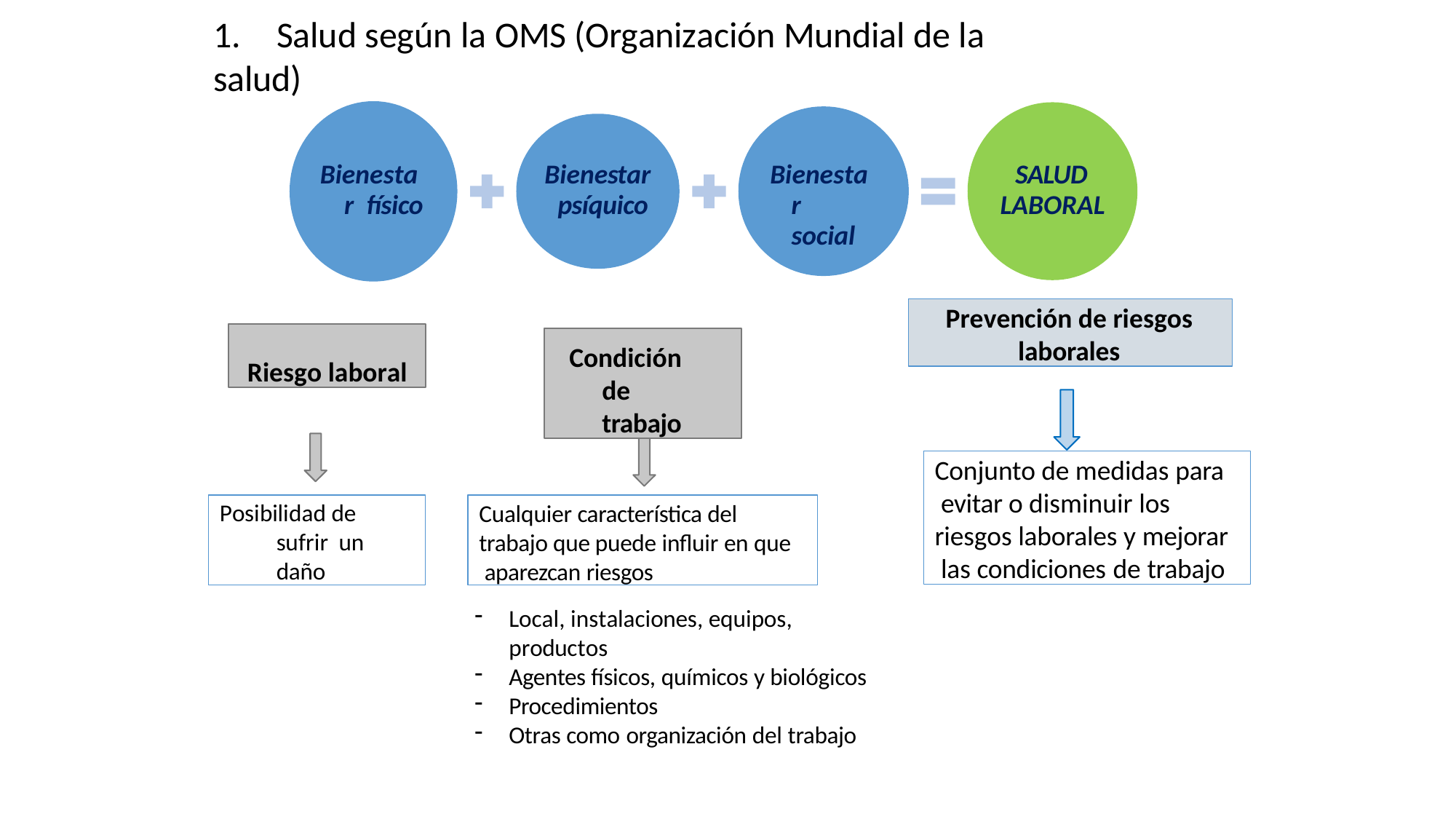

# 1.	Salud según la OMS (Organización Mundial de la salud)

Bienestar  físico
Bienestar  psíquico
Bienestar  social
SALUD  LABORAL

Prevención de riesgos
laborales

Riesgo laboral
Condición de  trabajo

Conjunto de medidas para  evitar o disminuir los  riesgos laborales y mejorar  las condiciones de trabajo
Posibilidad de sufrir  un daño
Cualquier característica del  trabajo que puede influir en que  aparezcan riesgos
Local, instalaciones, equipos, productos
Agentes físicos, químicos y biológicos
Procedimientos
Otras como organización del trabajo